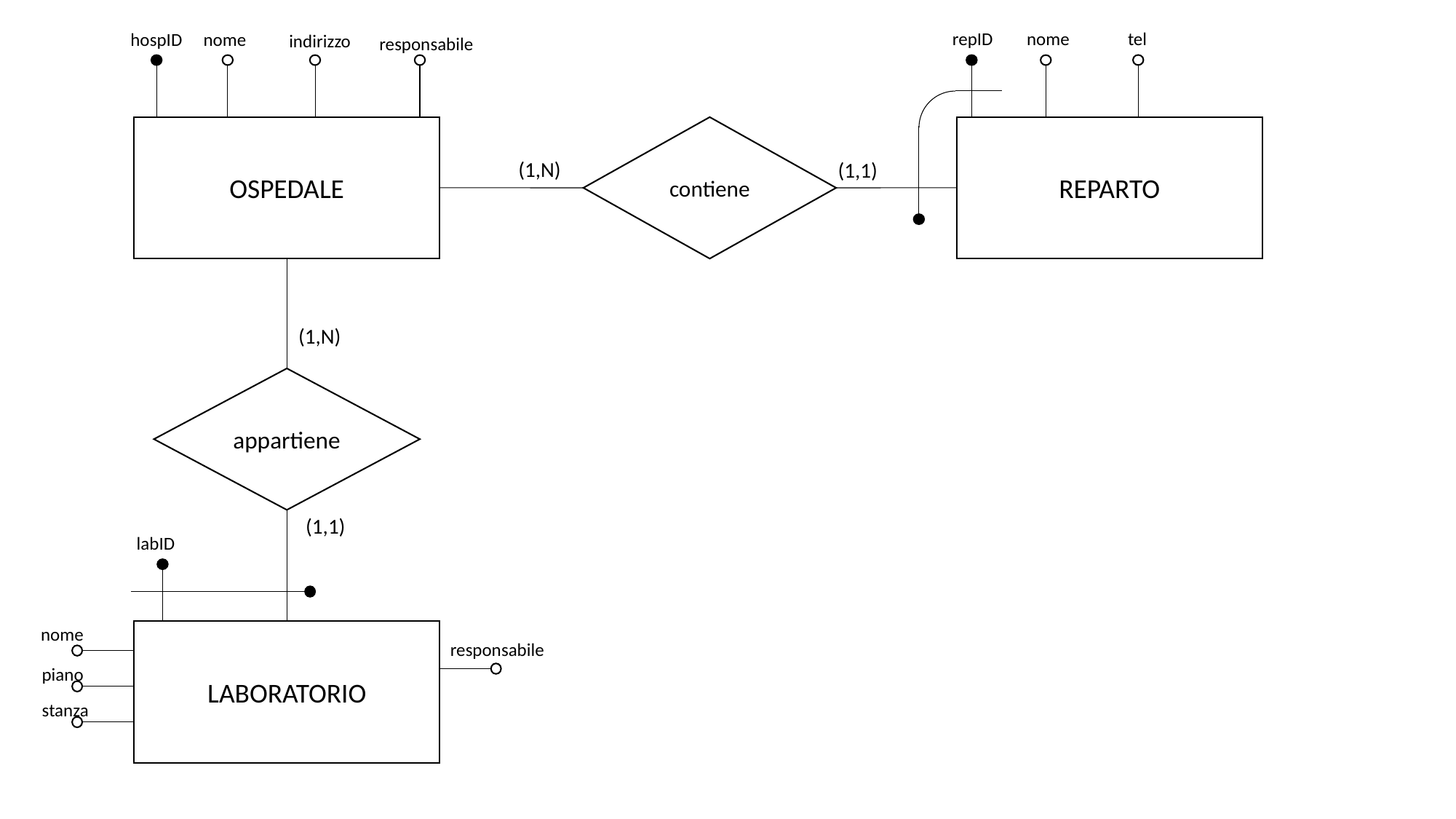

nome
tel
repID

REPARTO
hospID
nome
indirizzo
responsabile

OSPEDALE

contiene
(1,N)
(1,1)
(1,N)
appartiene

(1,1)
labID

nome

LABORATORIO
responsabile

piano

stanza